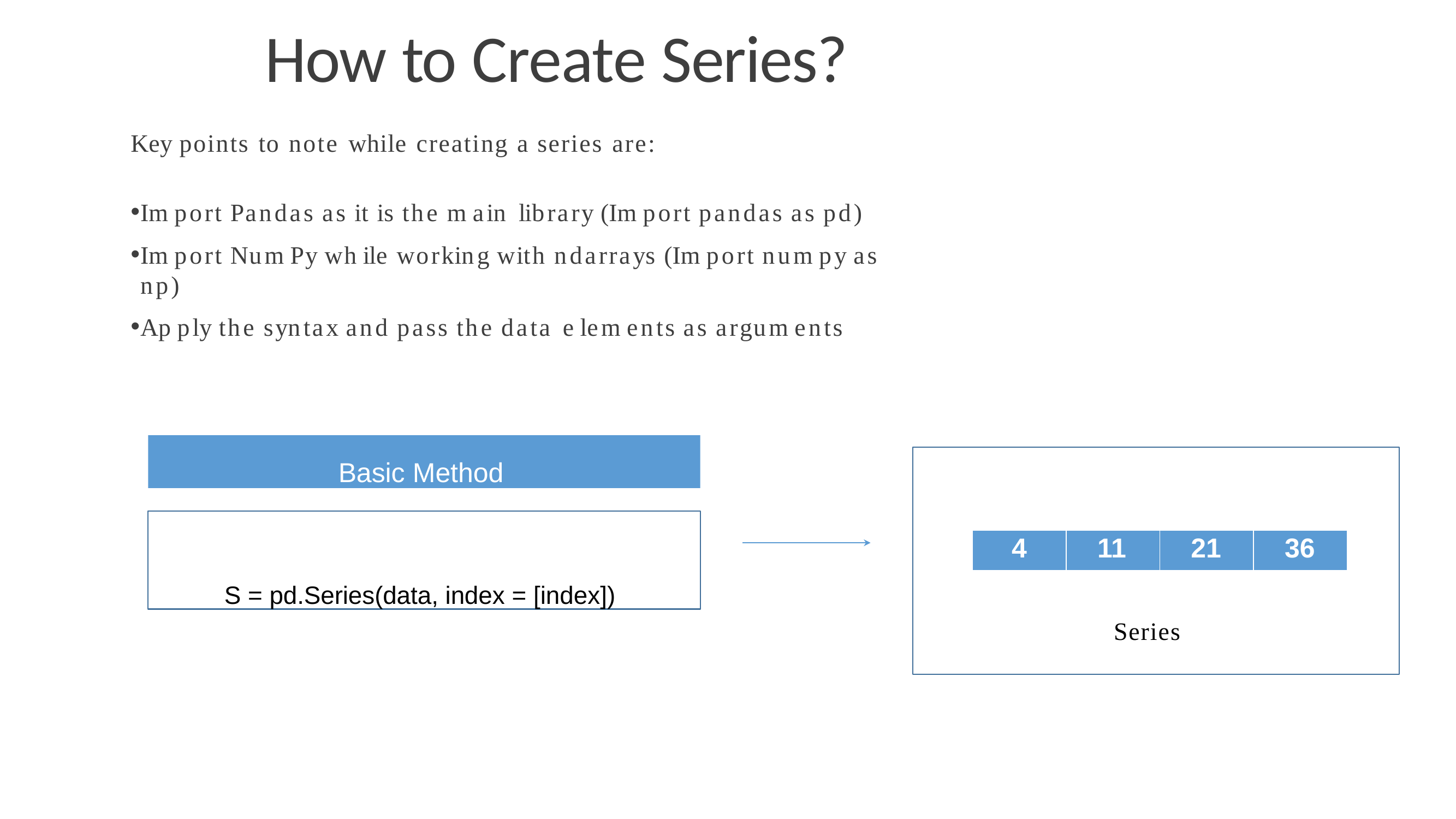

# How to Create Series?
Key points to note while creating a series are:

Im port Pandas as it is the m ain  library (Im port pandas as pd)
Im port Num Py wh ile working with ndarrays (Im port num py as np)
Ap ply the syntax and pass the data  e lem ents as argum ents
Basic Method

S = pd.Series(data, index = [index])
| 4 | 11 | 21 | 36 |
| --- | --- | --- | --- |

Series